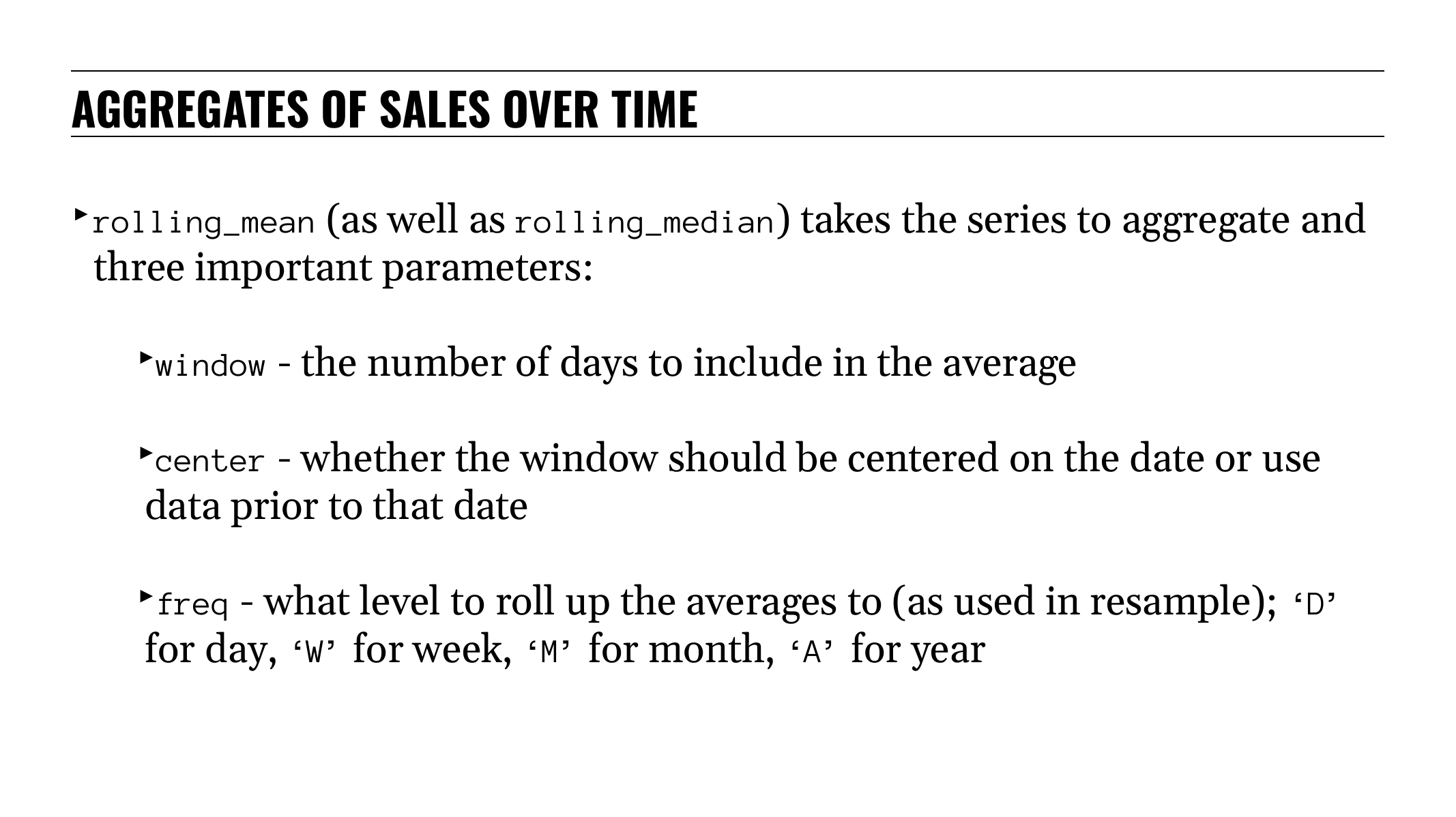

AGGREGATES OF SALES OVER TIME

rolling_mean (as well as rolling_median) takes the series to aggregate and three important parameters:

window - the number of days to include in the average

center - whether the window should be centered on the date or use data prior to that date

freq - what level to roll up the averages to (as used in resample); ‘D’ for day, ‘W’ for week, ‘M’ for month, ‘A’ for year